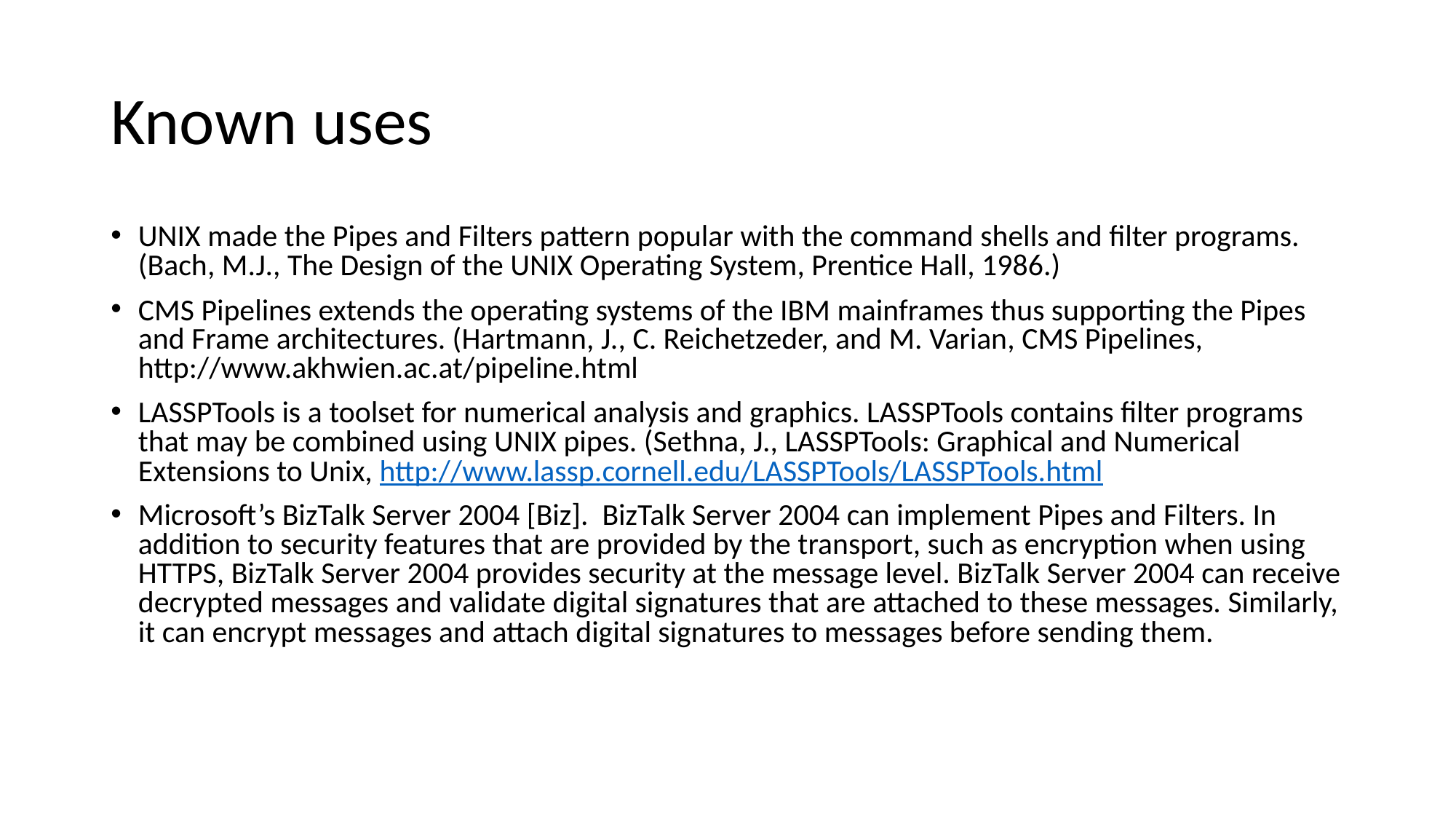

# Known uses
UNIX made the Pipes and Filters pattern popular with the command shells and filter programs. (Bach, M.J., The Design of the UNIX Operating System, Prentice Hall, 1986.)
CMS Pipelines extends the operating systems of the IBM mainframes thus supporting the Pipes and Frame architectures. (Hartmann, J., C. Reichetzeder, and M. Varian, CMS Pipelines, http://www.akhwien.ac.at/pipeline.html
LASSPTools is a toolset for numerical analysis and graphics. LASSPTools contains filter programs that may be combined using UNIX pipes. (Sethna, J., LASSPTools: Graphical and Numerical Extensions to Unix, http://www.lassp.cornell.edu/LASSPTools/LASSPTools.html
Microsoft’s BizTalk Server 2004 [Biz].  BizTalk Server 2004 can implement Pipes and Filters. In addition to security features that are provided by the transport, such as encryption when using HTTPS, BizTalk Server 2004 provides security at the message level. BizTalk Server 2004 can receive decrypted messages and validate digital signatures that are attached to these messages. Similarly, it can encrypt messages and attach digital signatures to messages before sending them.